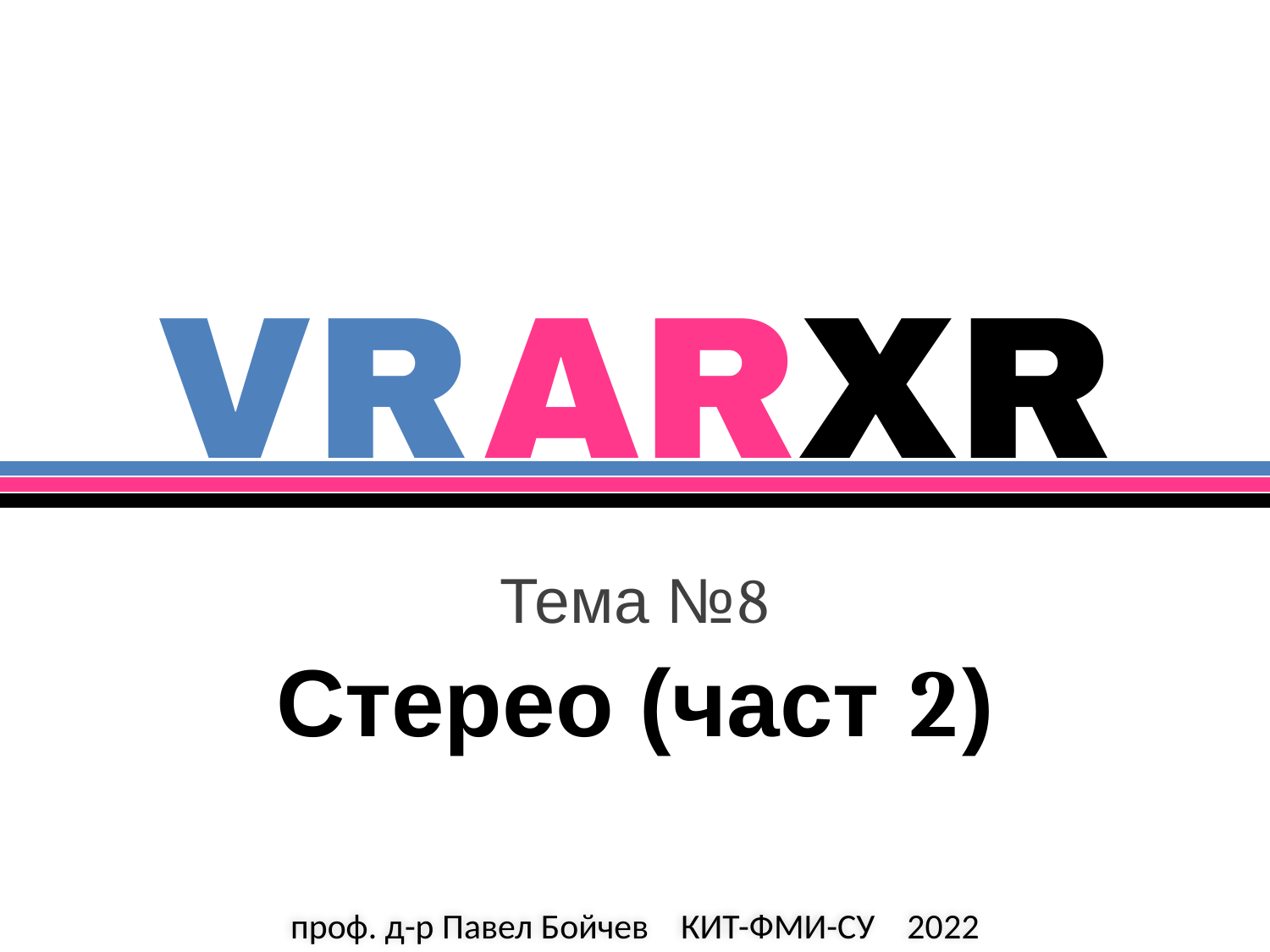

Тема №8
Стерео (част 2)
# проф. д-р Павел Бойчев    КИТ-ФМИ-СУ    2022